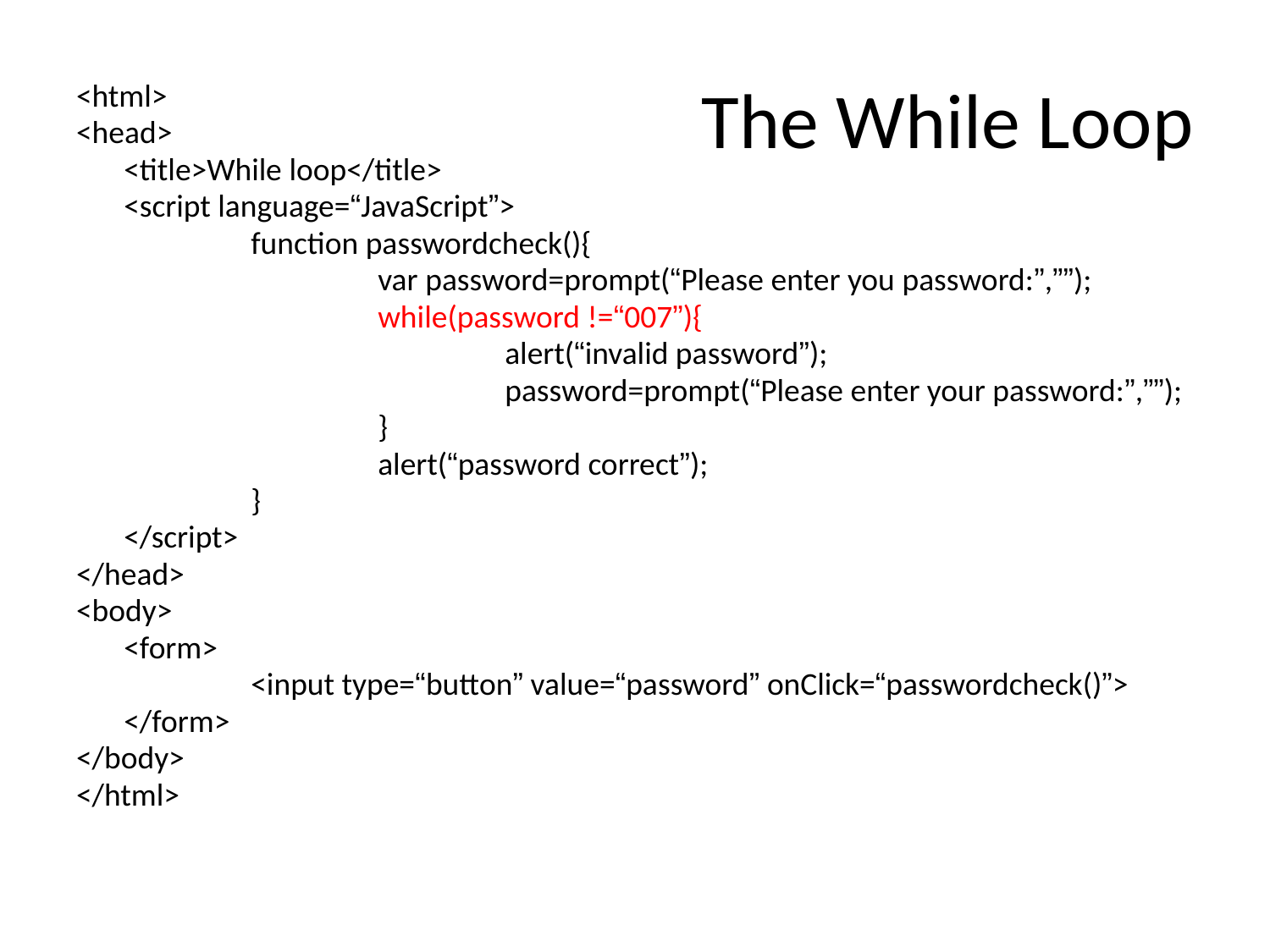

# The While Loop
<html>
<head>
	<title>While loop</title>
	<script language=“JavaScript”>
		function passwordcheck(){
			var password=prompt(“Please enter you password:”,””);
			while(password !=“007”){
				alert(“invalid password”);
				password=prompt(“Please enter your password:”,””);
			}
			alert(“password correct”);
		}
	</script>
</head>
<body>
	<form>
		<input type=“button” value=“password” onClick=“passwordcheck()”>
	</form>
</body>
</html>